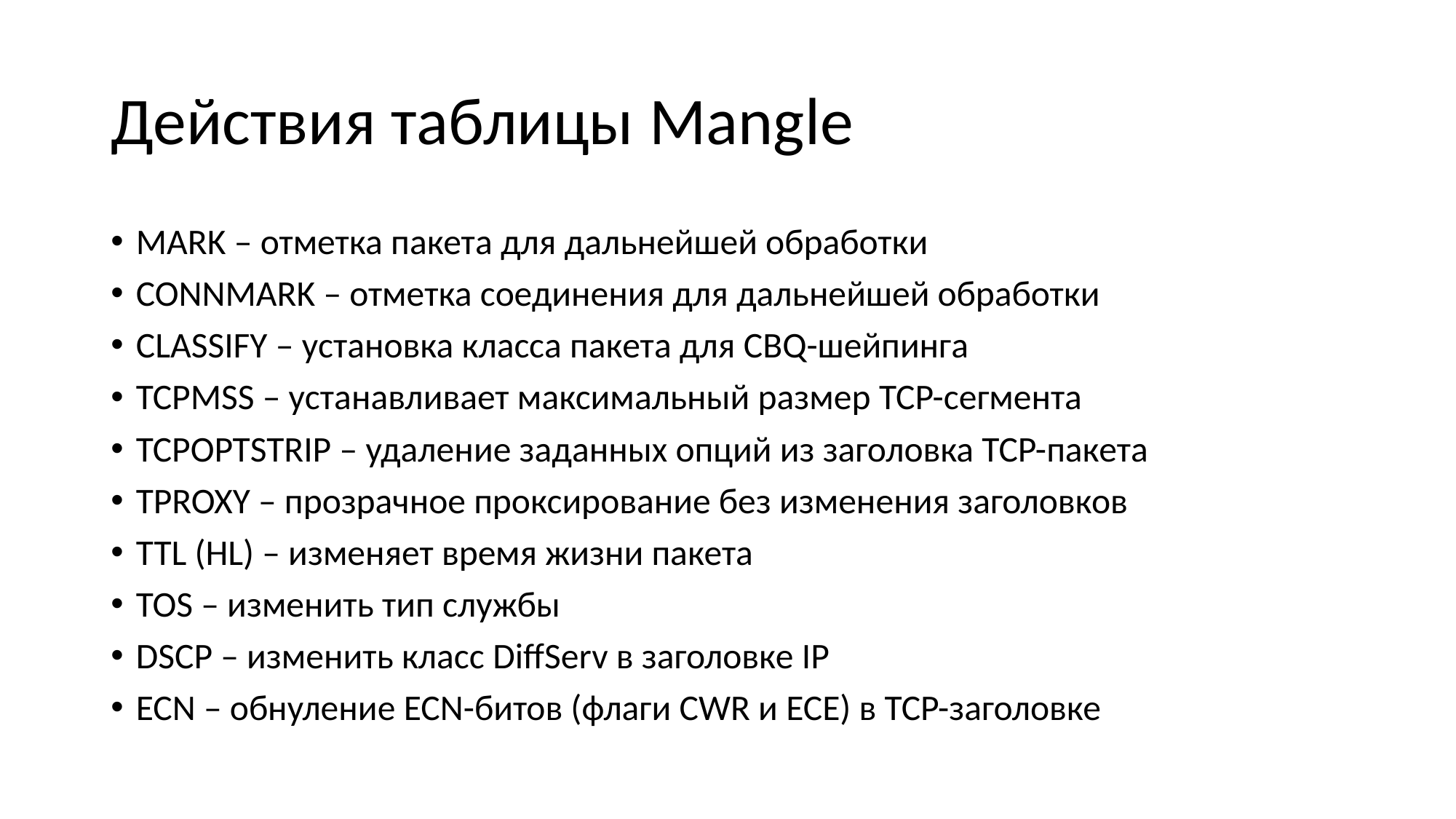

# Действия таблицы Mangle
MARK – отметка пакета для дальнейшей обработки
CONNMARK – отметка соединения для дальнейшей обработки
CLASSIFY – установка класса пакета для CBQ-шейпинга
TCPMSS – устанавливает максимальный размер TCP-сегмента
TCPOPTSTRIP – удаление заданных опций из заголовка TCP-пакета
TPROXY – прозрачное проксирование без изменения заголовков
TTL (HL) – изменяет время жизни пакета
TOS – изменить тип службы
DSCP – изменить класс DiffServ в заголовке IP
ECN – обнуление ECN-битов (флаги CWR и ECE) в TCP-заголовке